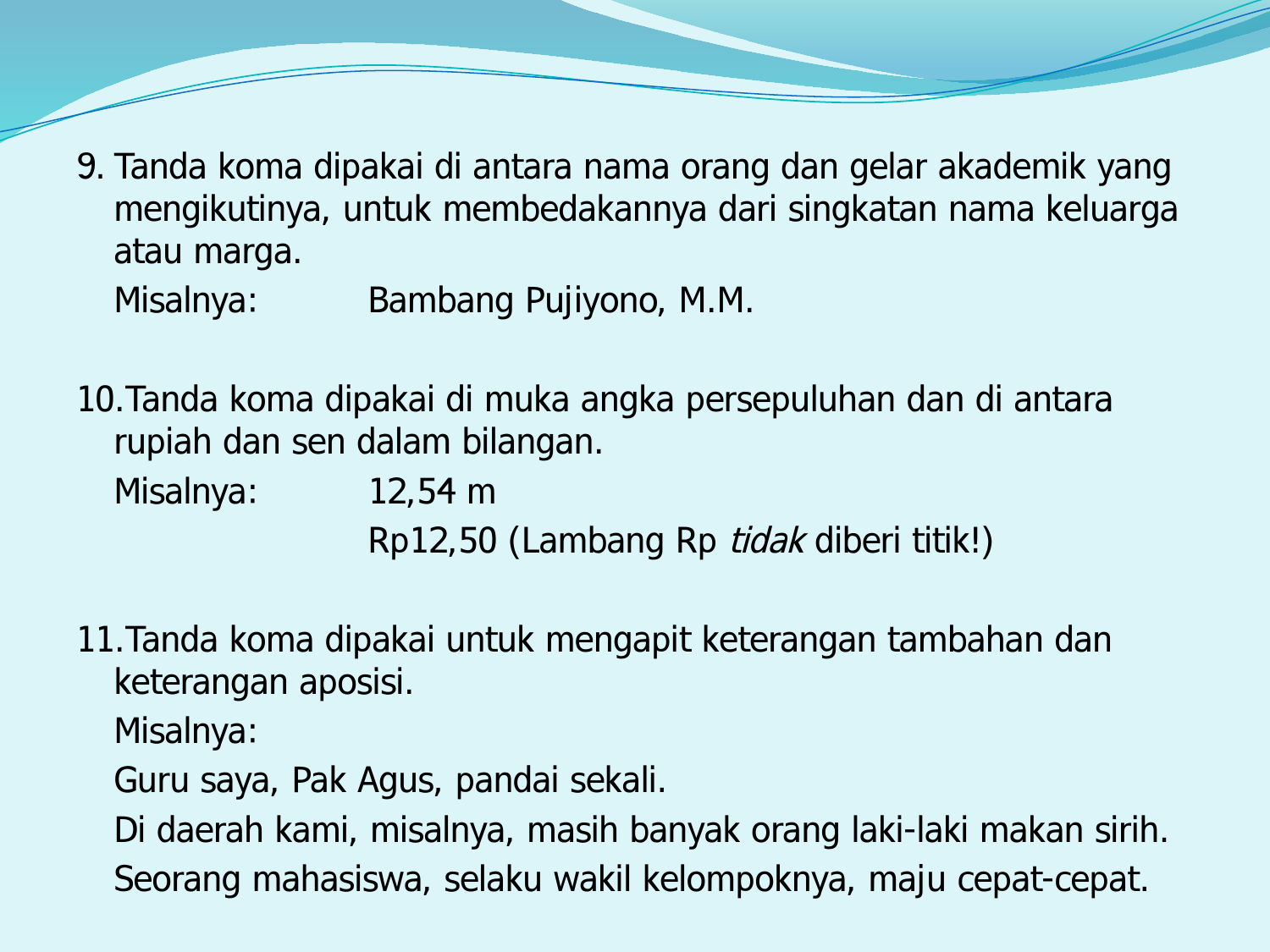

#
9.	Tanda koma dipakai di antara nama orang dan gelar akademik yang mengikutinya, untuk membedakannya dari singkatan nama keluarga atau marga.
	Misalnya:	Bambang Pujiyono, M.M.

10.Tanda koma dipakai di muka angka persepuluhan dan di antara rupiah dan sen dalam bilangan.
	Misalnya:	12,54 m
			Rp12,50 (Lambang Rp tidak diberi titik!)

11.Tanda koma dipakai untuk mengapit keterangan tambahan dan keterangan aposisi.
	Misalnya:
	Guru saya, Pak Agus, pandai sekali.
	Di daerah kami, misalnya, masih banyak orang laki-laki makan sirih.
	Seorang mahasiswa, selaku wakil kelompoknya, maju cepat-cepat.